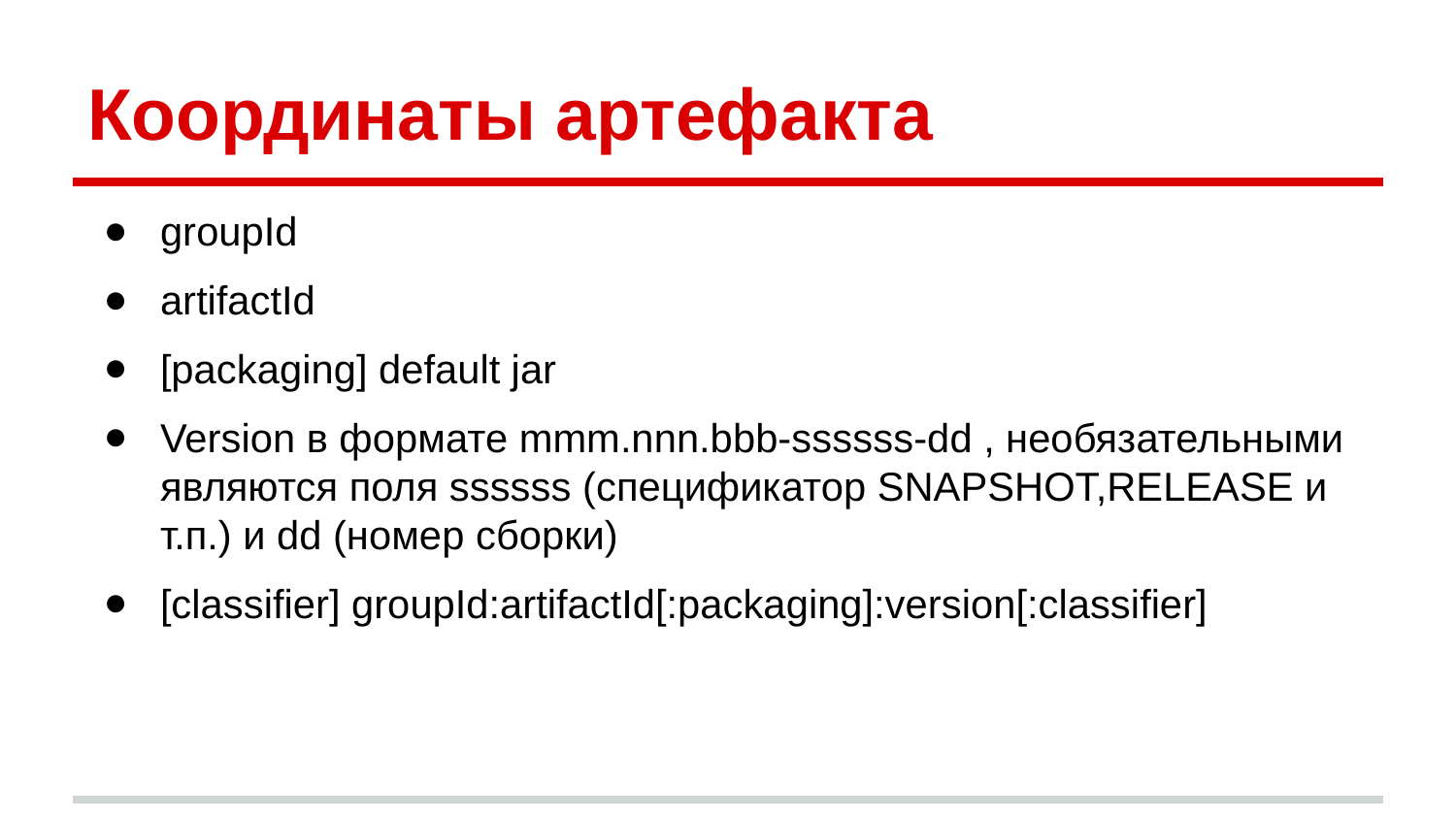

# Координаты артефакта
groupId
artifactId
[packaging] default jar
Version в формате mmm.nnn.bbb-ssssss-dd , необязательными являются поля ssssss (спецификатор SNAPSHOT,RELEASE и т.п.) и dd (номер сборки)
[classifier] groupId:artifactId[:packaging]:version[:classifier]